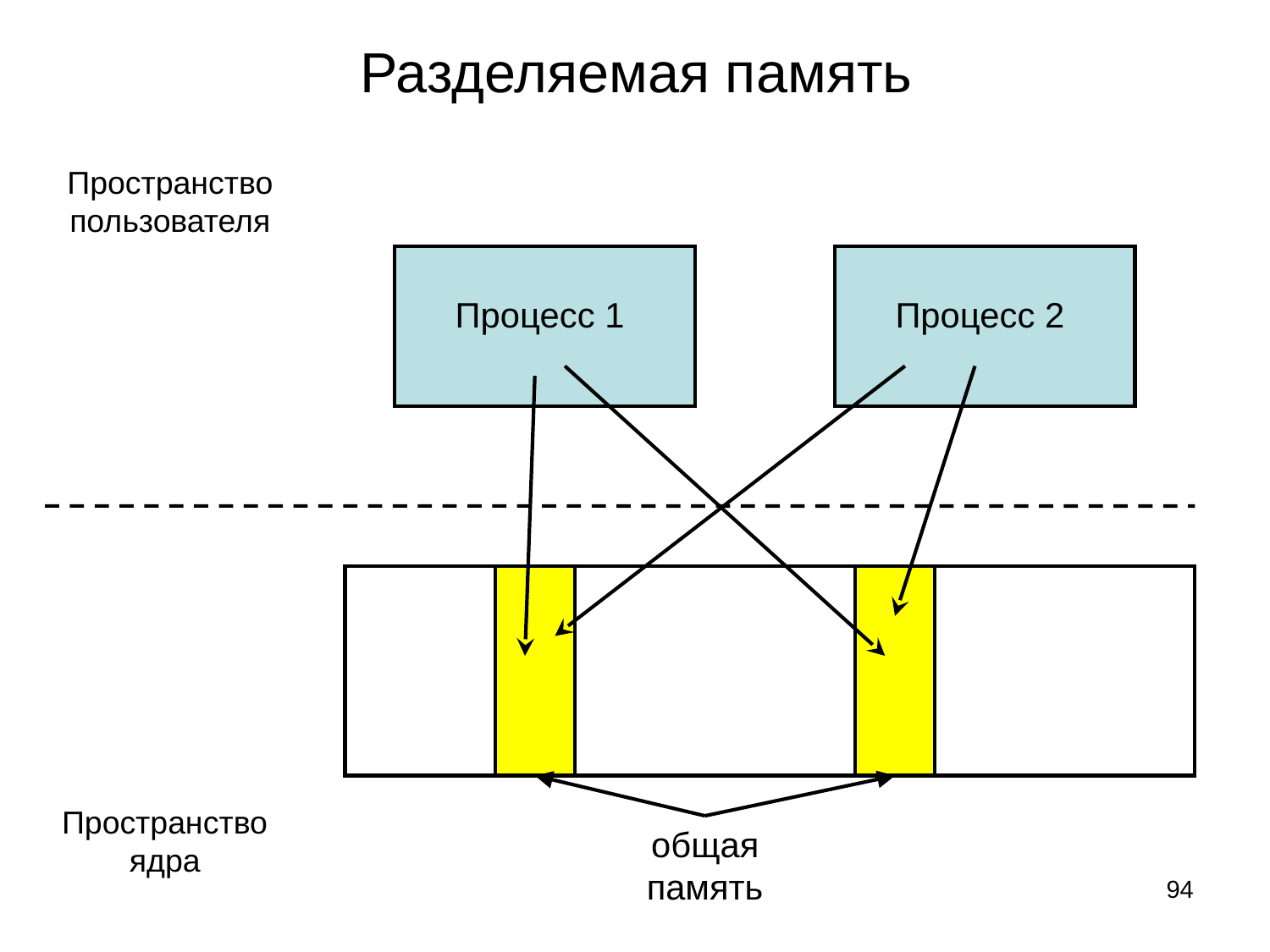

# Разделяемая память
Пространство пользователя

Процесс 1

Процесс 2

Пространство ядра
общая память
94